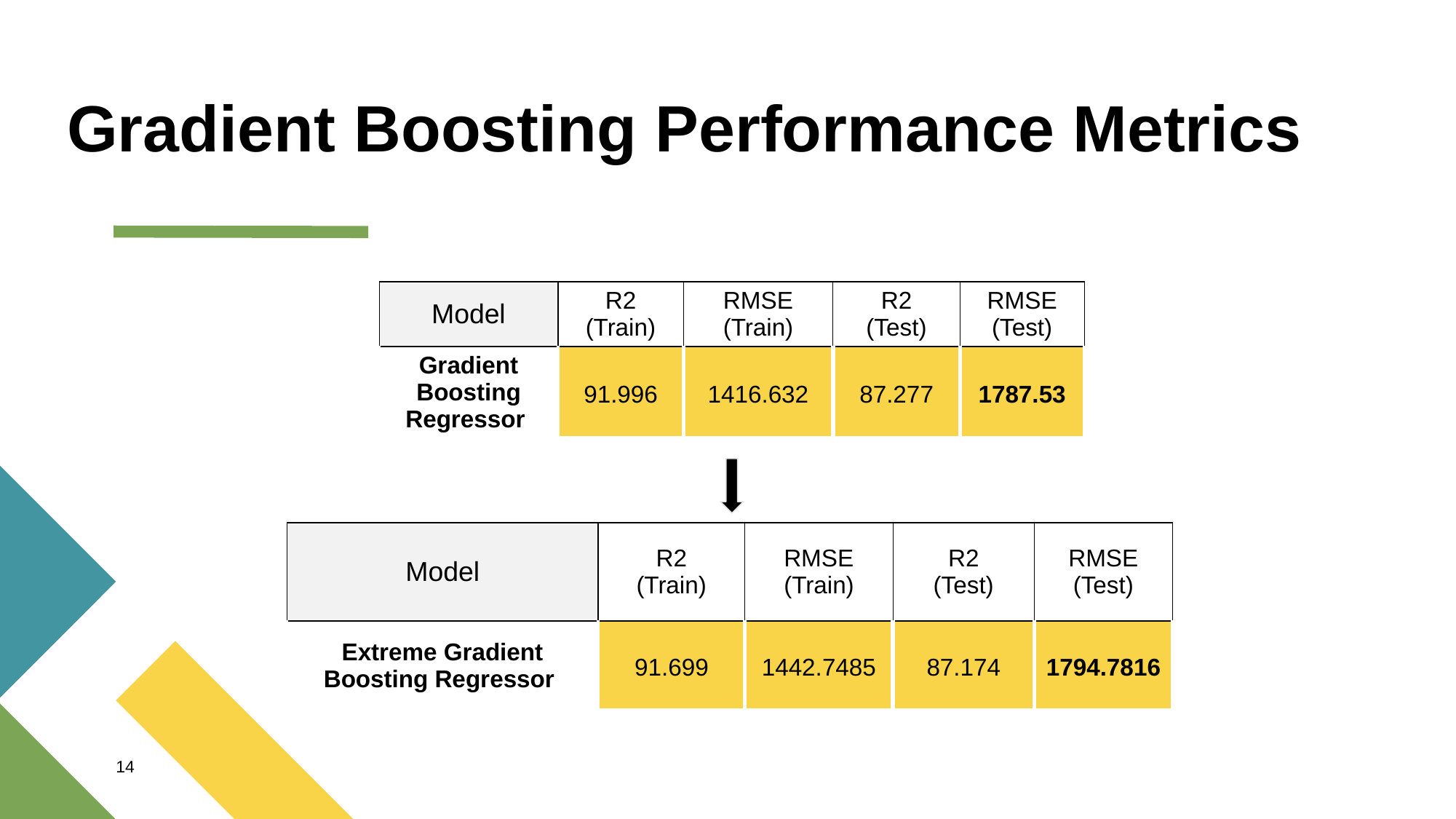

# Gradient Boosting Performance Metrics
| Model | R2 (Train) | RMSE (Train) | R2 (Test) | RMSE (Test) |
| --- | --- | --- | --- | --- |
| Gradient Boosting Regressor | 91.996 | 1416.632 | 87.277 | 1787.53 |

| Model | R2 (Train) | RMSE (Train) | R2 (Test) | RMSE (Test) |
| --- | --- | --- | --- | --- |
| Extreme Gradient Boosting Regressor | 91.699 | 1442.7485 | 87.174 | 1794.7816 |
14